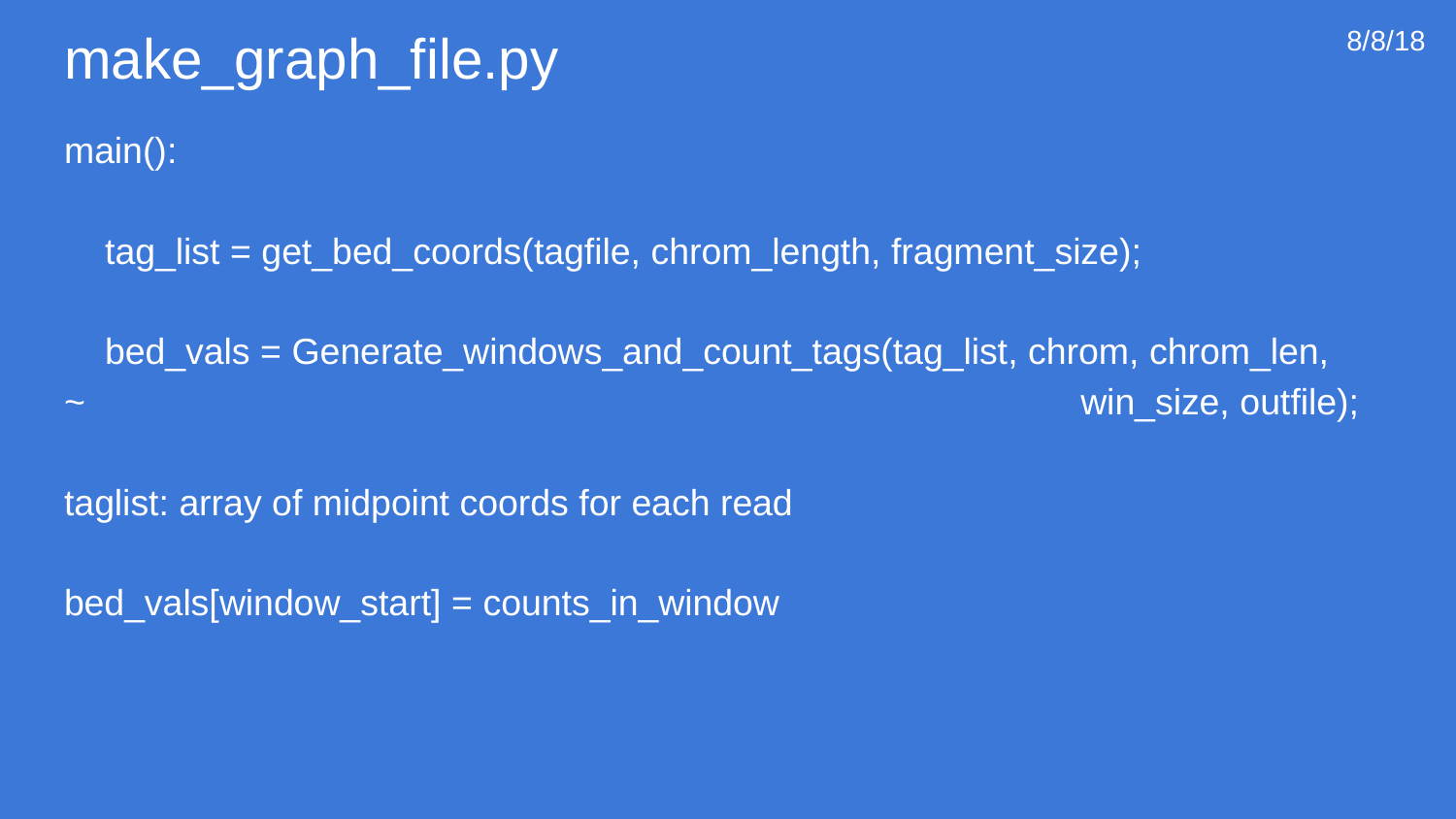

# make_graph_file.py
8/8/18
main():

    tag_list = get_bed_coords(tagfile, chrom_length, fragment_size);

    bed_vals = Generate_windows_and_count_tags(tag_list, chrom, chrom_len,       ~                                                                                                  win_size, outfile);

taglist: array of midpoint coords for each read

bed_vals[window_start] = counts_in_window